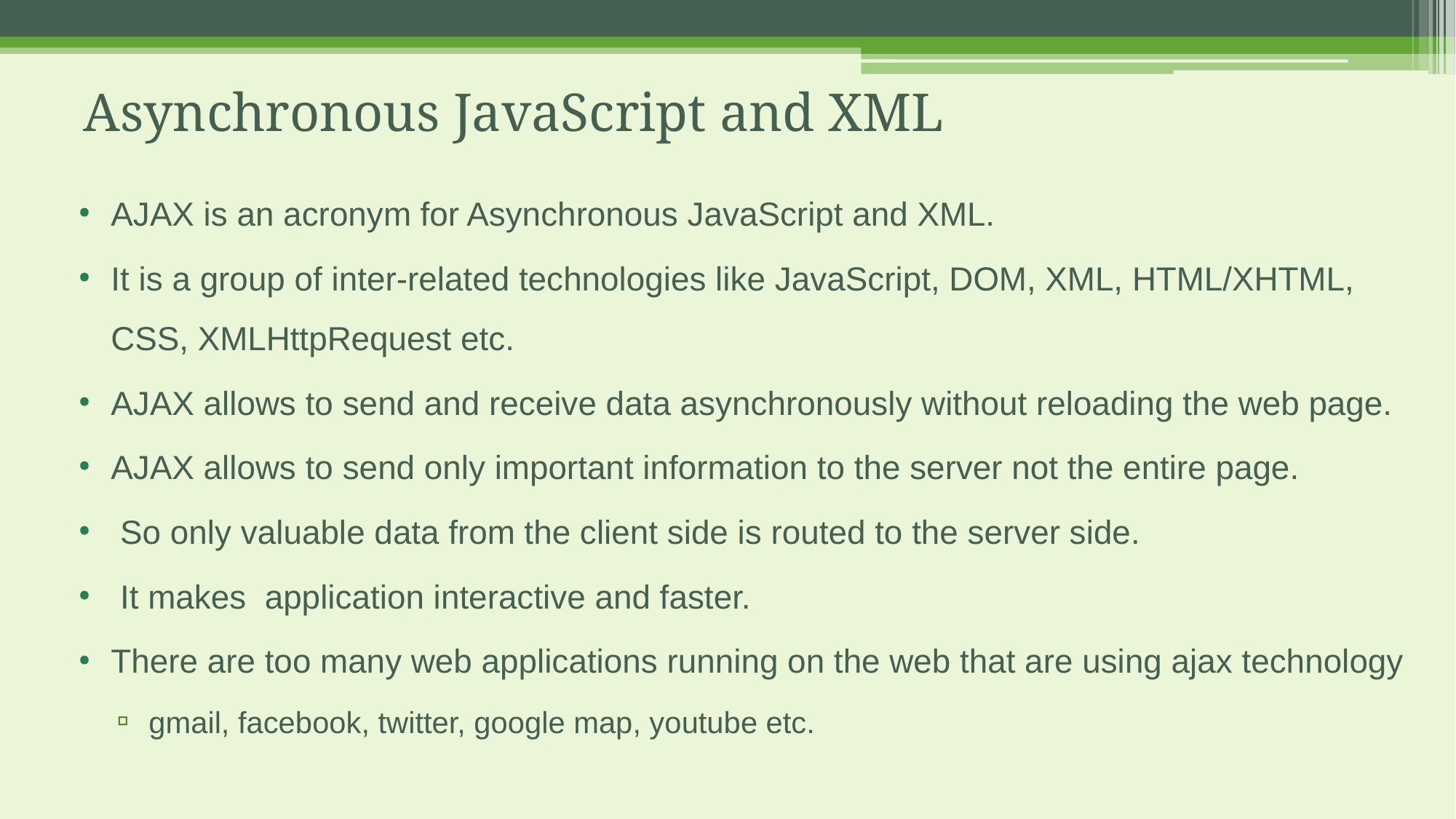

# Asynchronous JavaScript and XML
AJAX is an acronym for Asynchronous JavaScript and XML.
It is a group of inter-related technologies like JavaScript, DOM, XML, HTML/XHTML, CSS, XMLHttpRequest etc.
AJAX allows to send and receive data asynchronously without reloading the web page.
AJAX allows to send only important information to the server not the entire page.
 So only valuable data from the client side is routed to the server side.
 It makes  application interactive and faster.
There are too many web applications running on the web that are using ajax technology
gmail, facebook, twitter, google map, youtube etc.